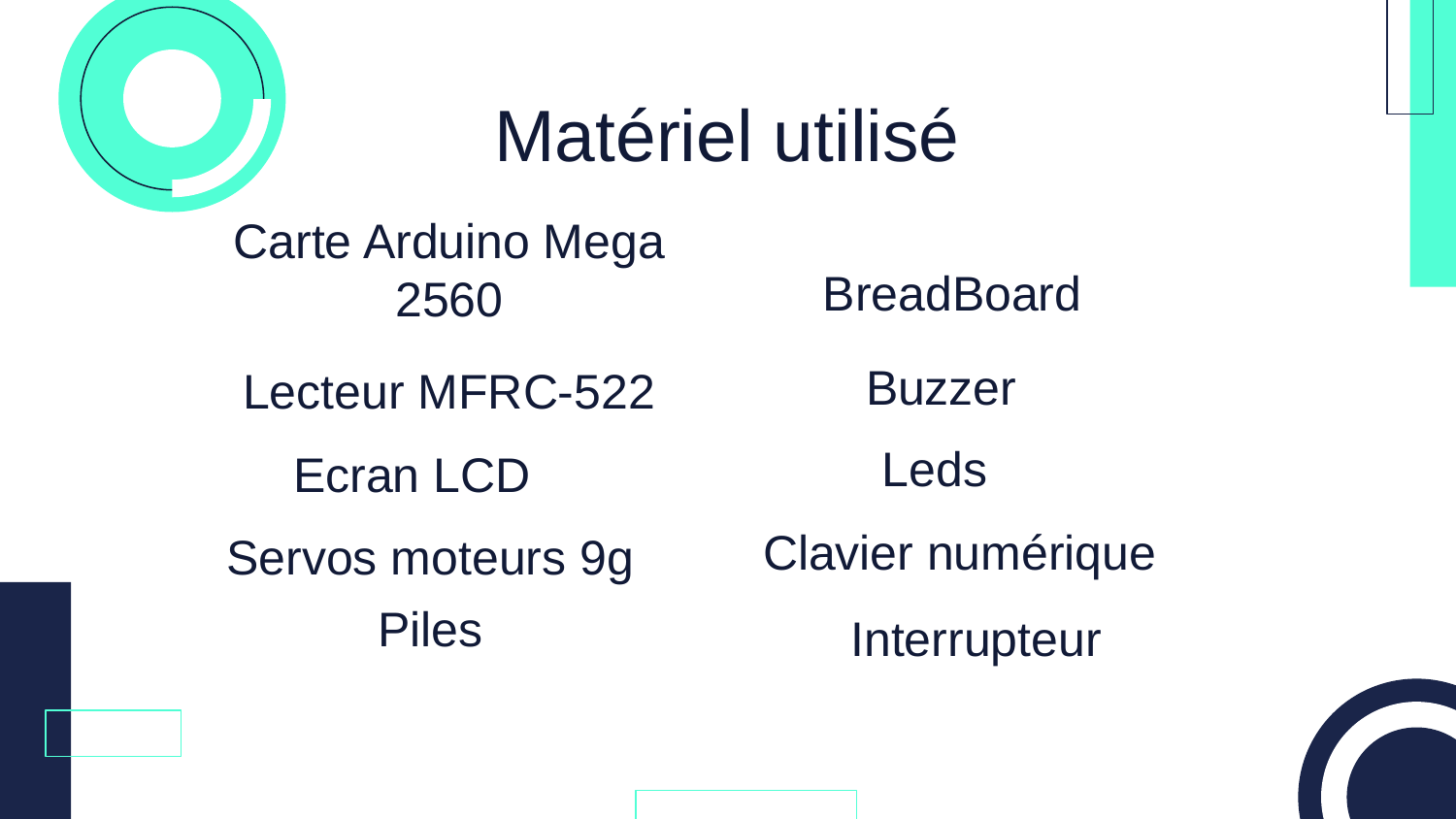

Matériel utilisé
BreadBoard
Carte Arduino Mega 2560
Buzzer
Lecteur MFRC-522
Leds
# Ecran LCD
Clavier numérique
Servos moteurs 9g
Piles
Interrupteur